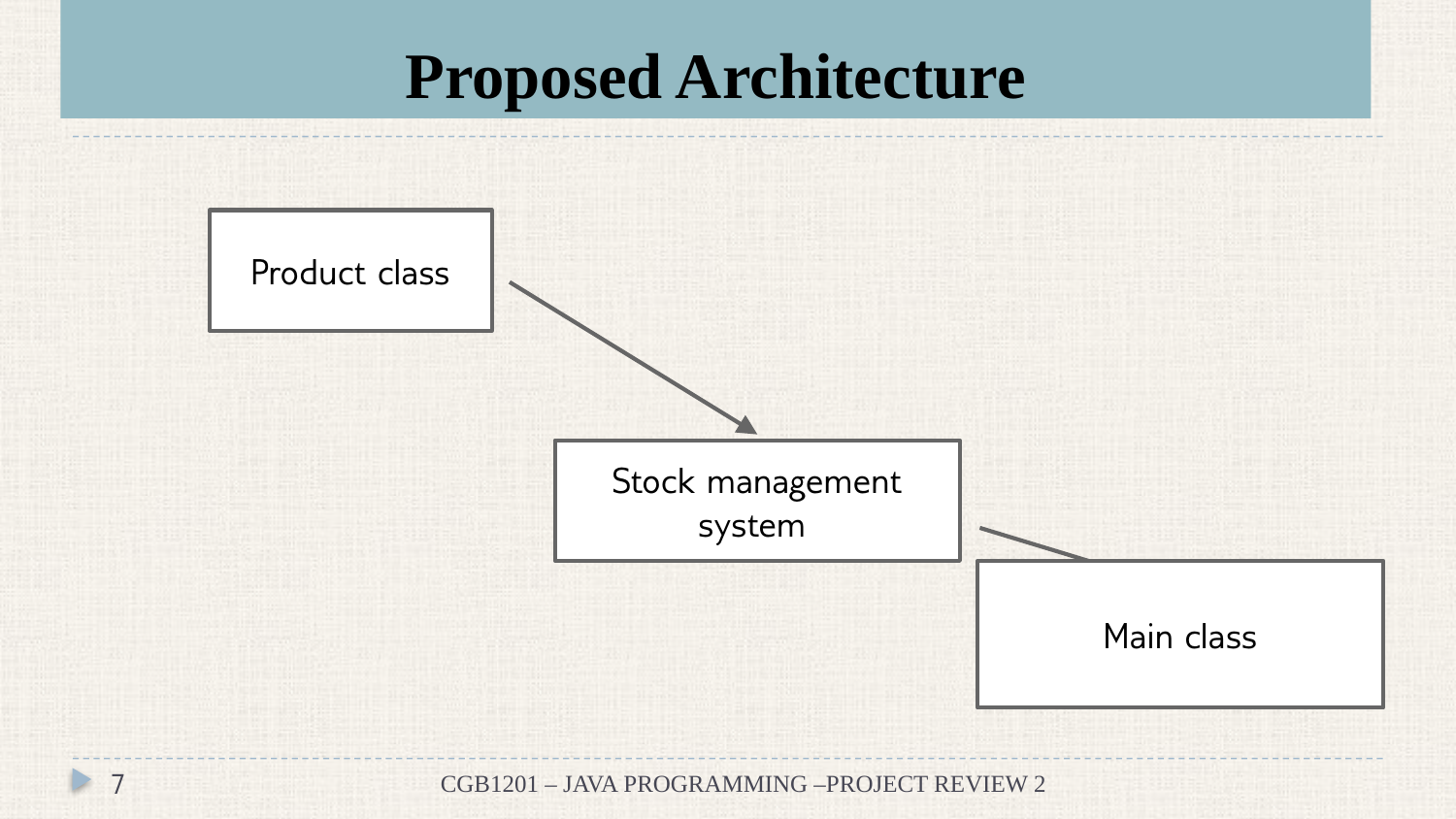

# Proposed Architecture

Product class
Stock management system
Main class
7
CGB1201 – JAVA PROGRAMMING –PROJECT REVIEW 2